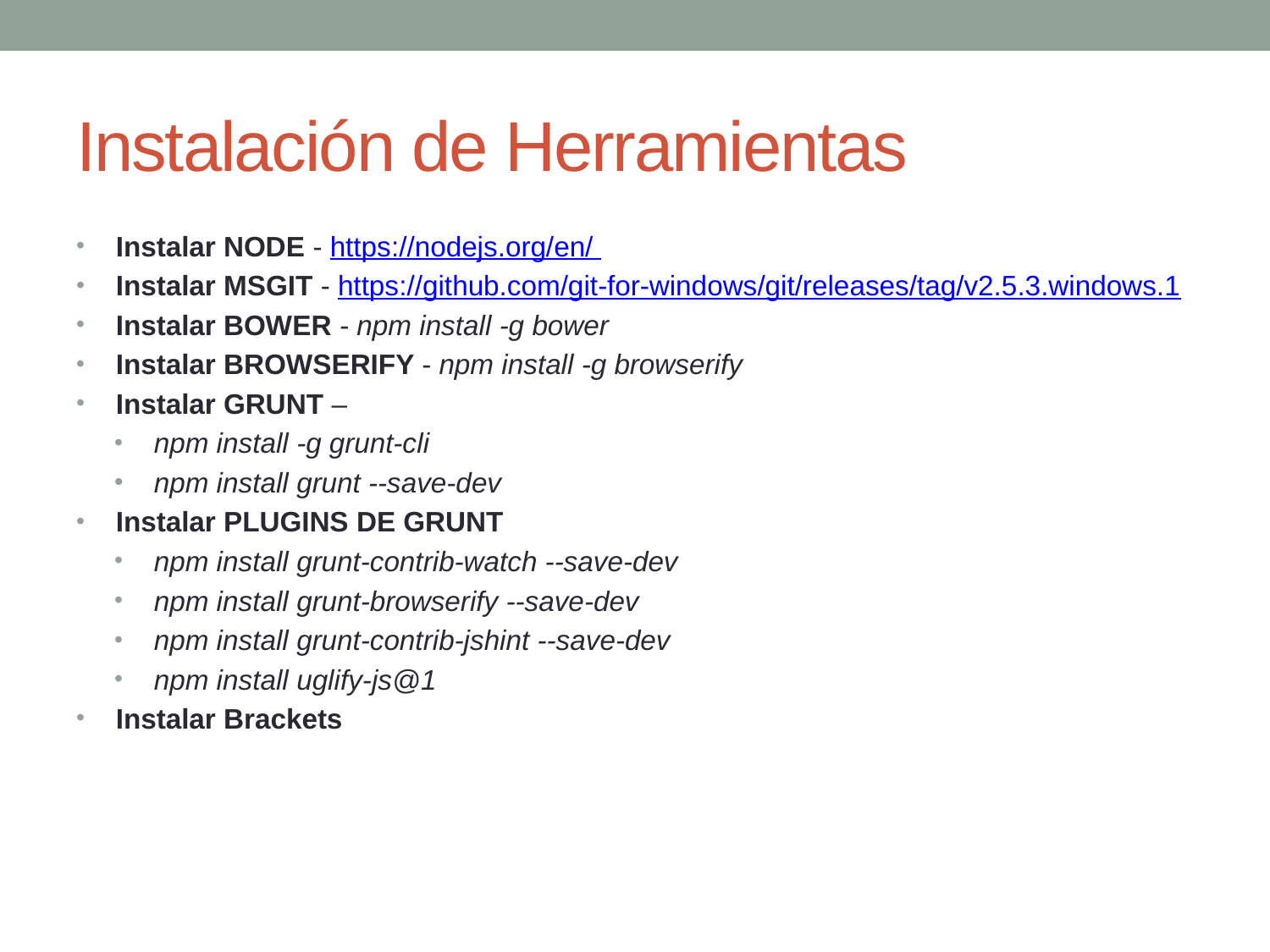

# Instalación de Herramientas
Instalar NODE - https://nodejs.org/en/
Instalar MSGIT - https://github.com/git-for-windows/git/releases/tag/v2.5.3.windows.1
Instalar BOWER - npm install -g bower
Instalar BROWSERIFY - npm install -g browserify
Instalar GRUNT –
npm install -g grunt-cli
npm install grunt --save-dev
Instalar PLUGINS DE GRUNT
npm install grunt-contrib-watch --save-dev
npm install grunt-browserify --save-dev
npm install grunt-contrib-jshint --save-dev
npm install uglify-js@1
Instalar Brackets